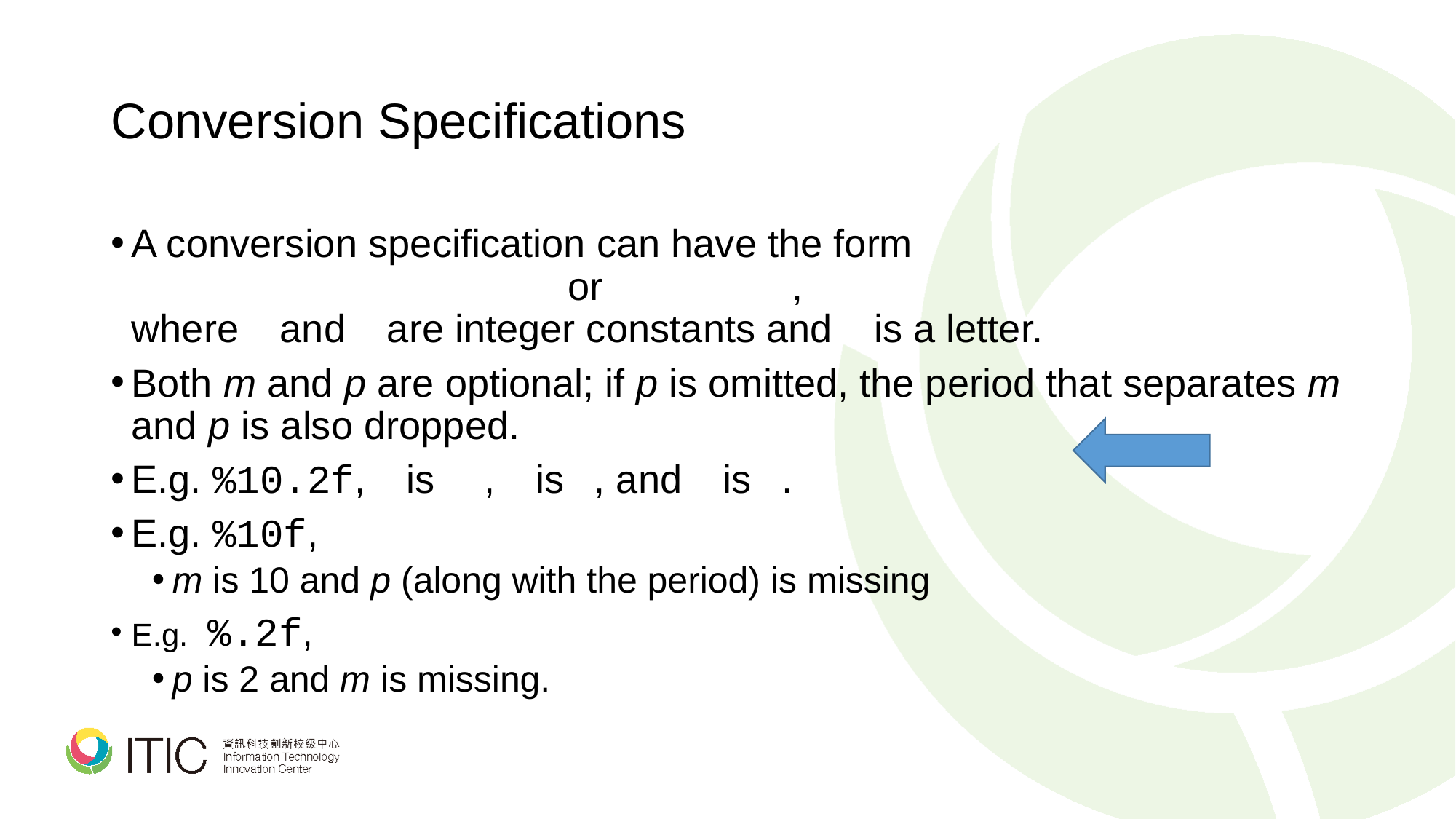

# Conversion Specifications
A conversion specification can have the form
		%m.pX 	or 	%-m.pX,
where m and p are integer constants and X is a letter.
Both m and p are optional; if p is omitted, the period that separates m and p is also dropped.
E.g. %10.2f, m is 10, p is 2, and X is f.
E.g. %10f,
m is 10 and p (along with the period) is missing
E.g.  %.2f,
p is 2 and m is missing.

6